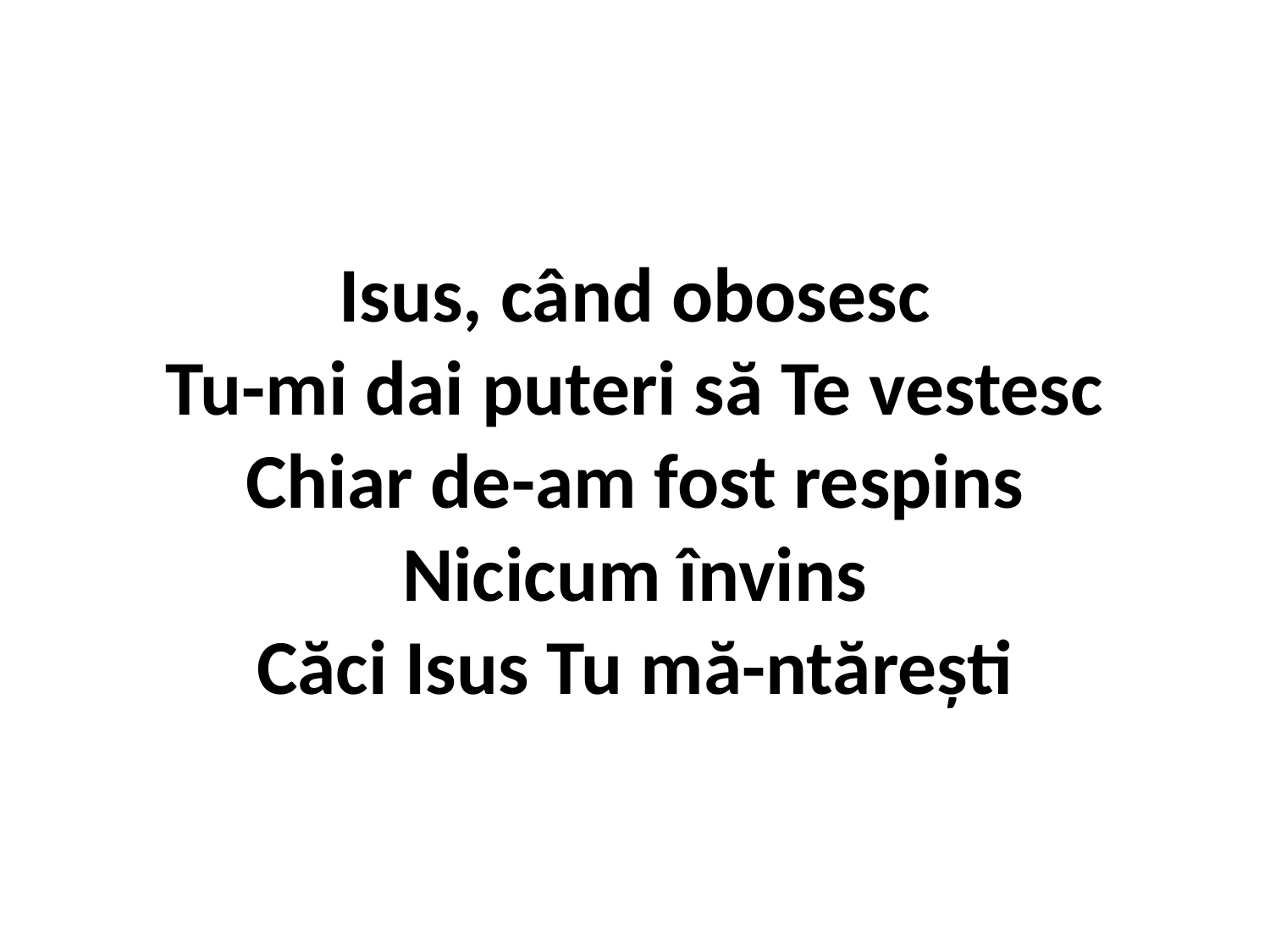

# Isus, când obosesc Tu-mi dai puteri să Te vestesc Chiar de-am fost respins Nicicum învins Căci Isus Tu mă-ntăreşti